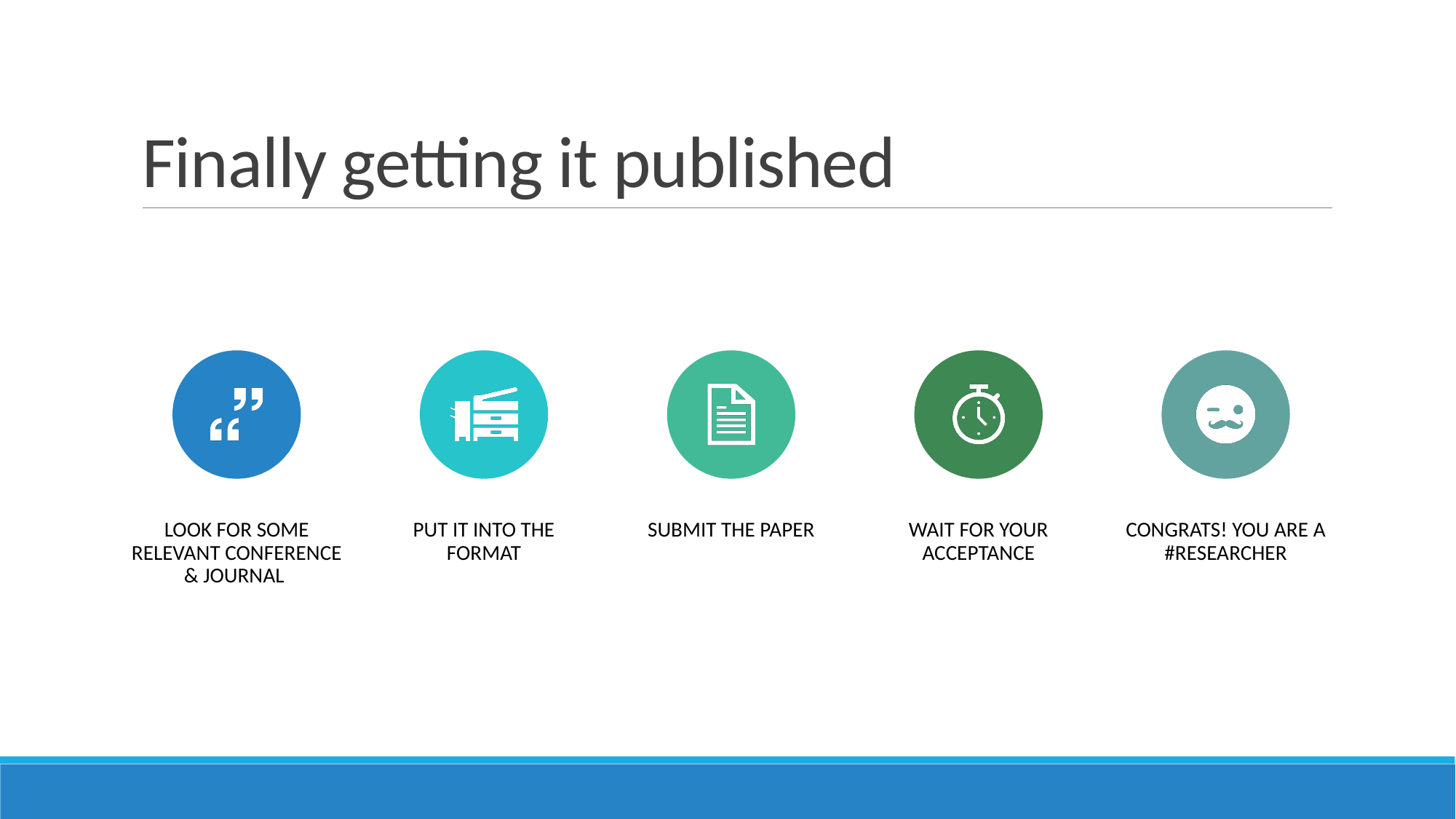

# Finally getting it published
Look for some relevant Conference & Journal
Put it into the format
Submit the paper
Wait for your acceptance
Congrats! You are a #Researcher